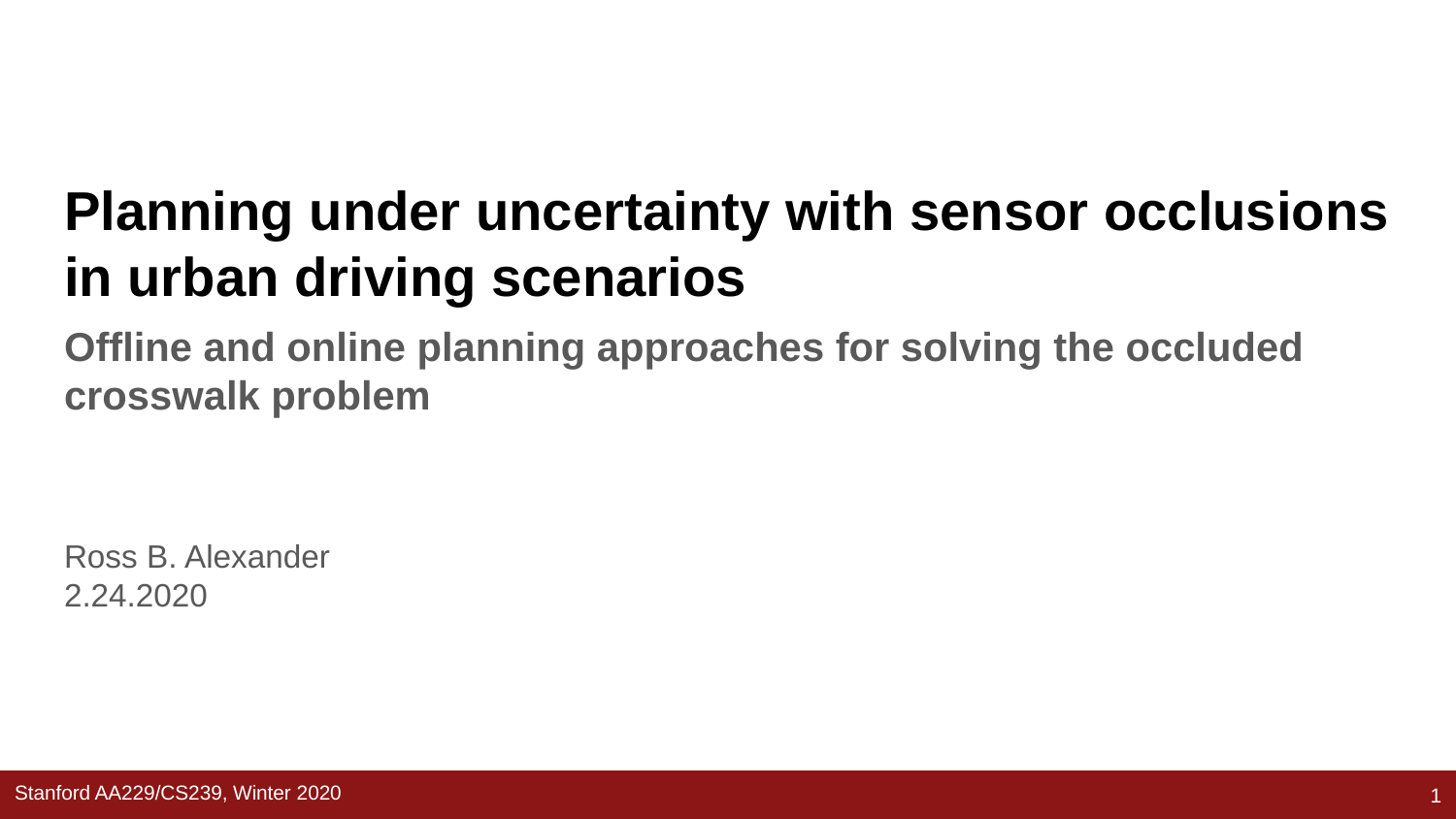

# Planning under uncertainty with sensor occlusions in urban driving scenarios

Offline and online planning approaches for solving the occluded crosswalk problem

Ross B. Alexander
2.24.2020

1